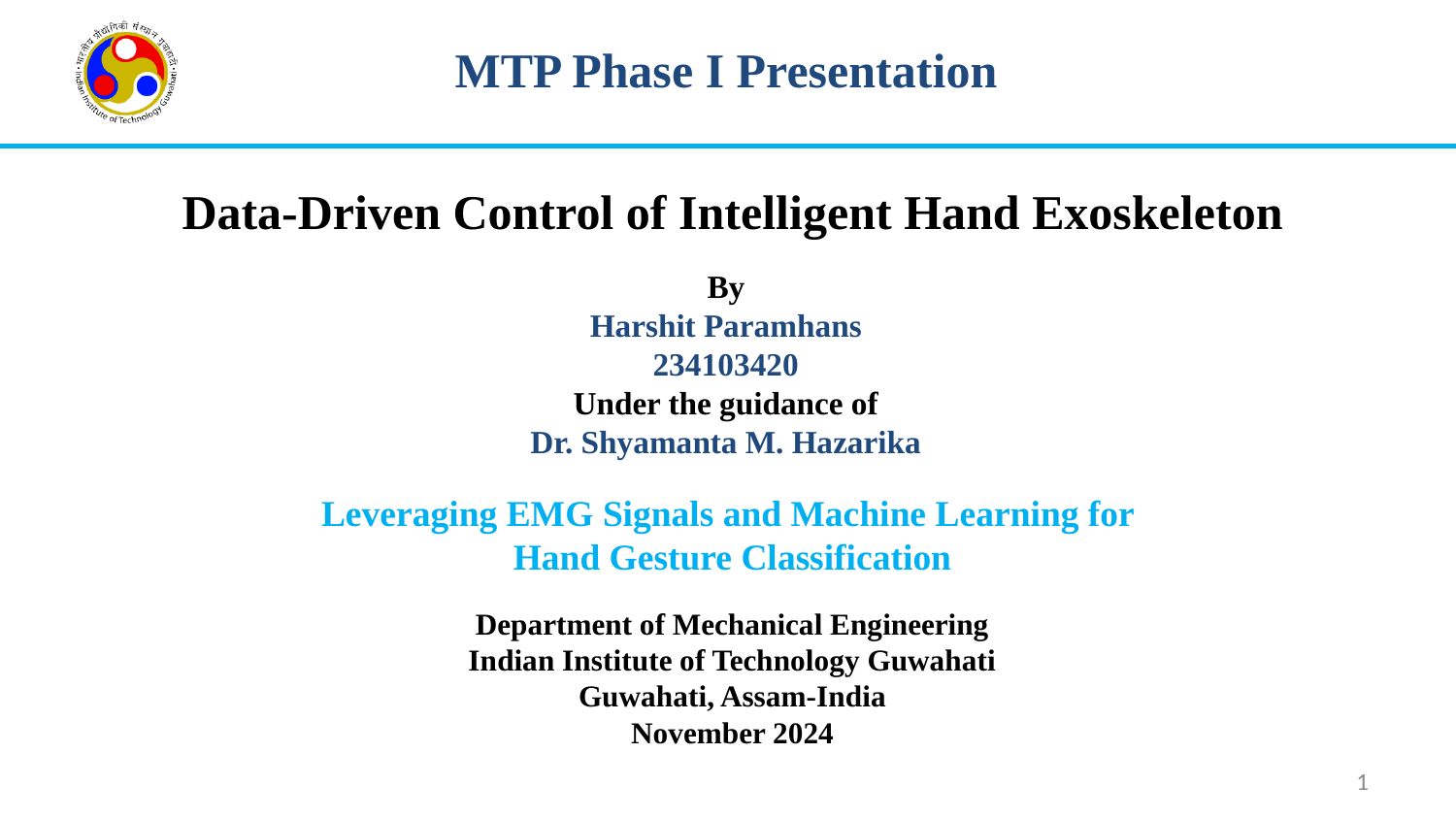

MTP Phase I Presentation
Data-Driven Control of Intelligent Hand Exoskeleton

By
Harshit Paramhans
234103420
Under the guidance of
Dr. Shyamanta M. Hazarika

Leveraging EMG Signals and Machine Learning for
Hand Gesture Classification

Department of Mechanical Engineering
Indian Institute of Technology Guwahati
Guwahati, Assam-India
November 2024
1